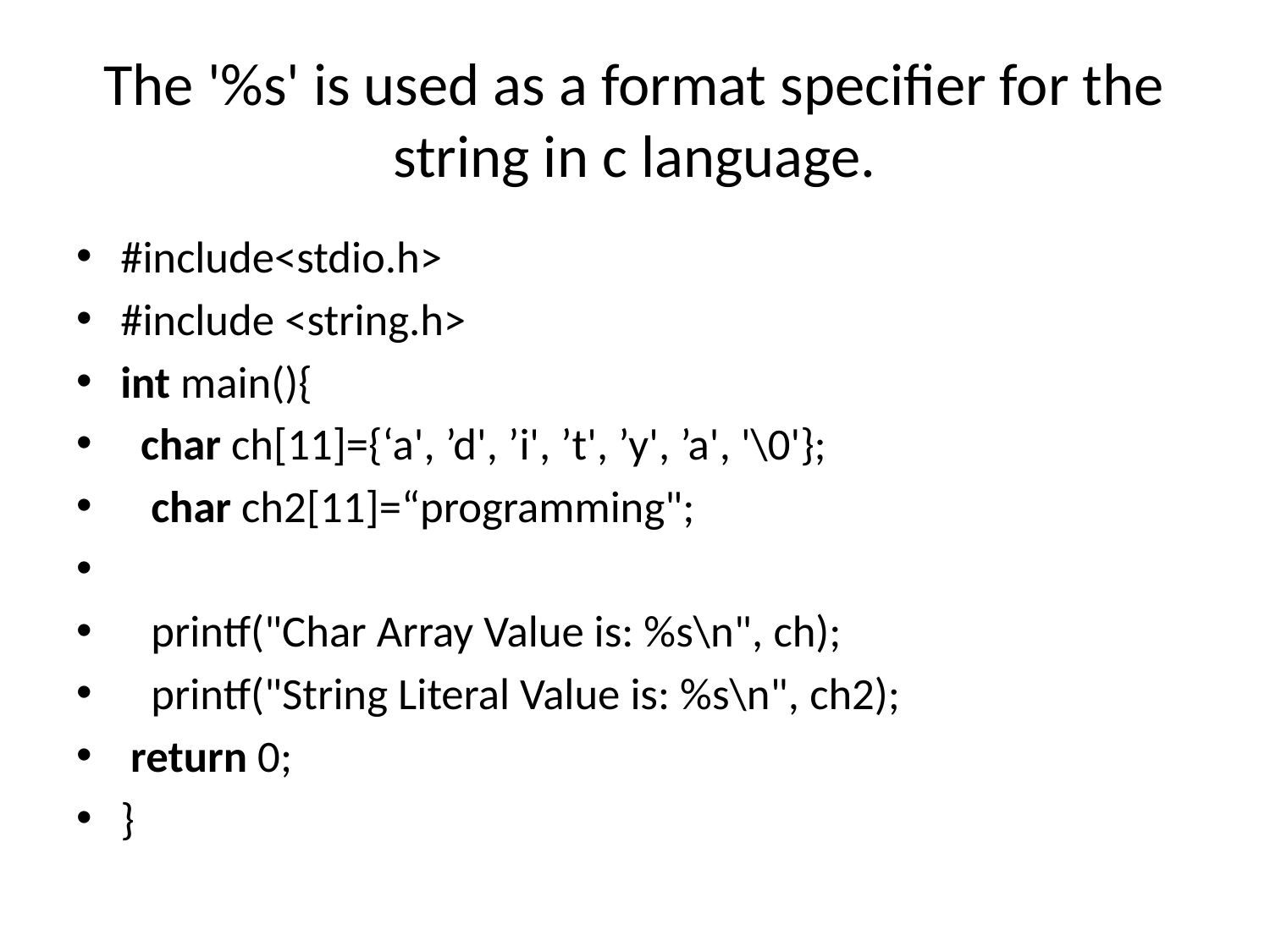

# The '%s' is used as a format specifier for the string in c language.
#include<stdio.h>
#include <string.h>
int main(){
  char ch[11]={‘a', ’d', ’i', ’t', ’y', ’a', '\0'};
   char ch2[11]=“programming";

   printf("Char Array Value is: %s\n", ch);
   printf("String Literal Value is: %s\n", ch2);
 return 0;
}